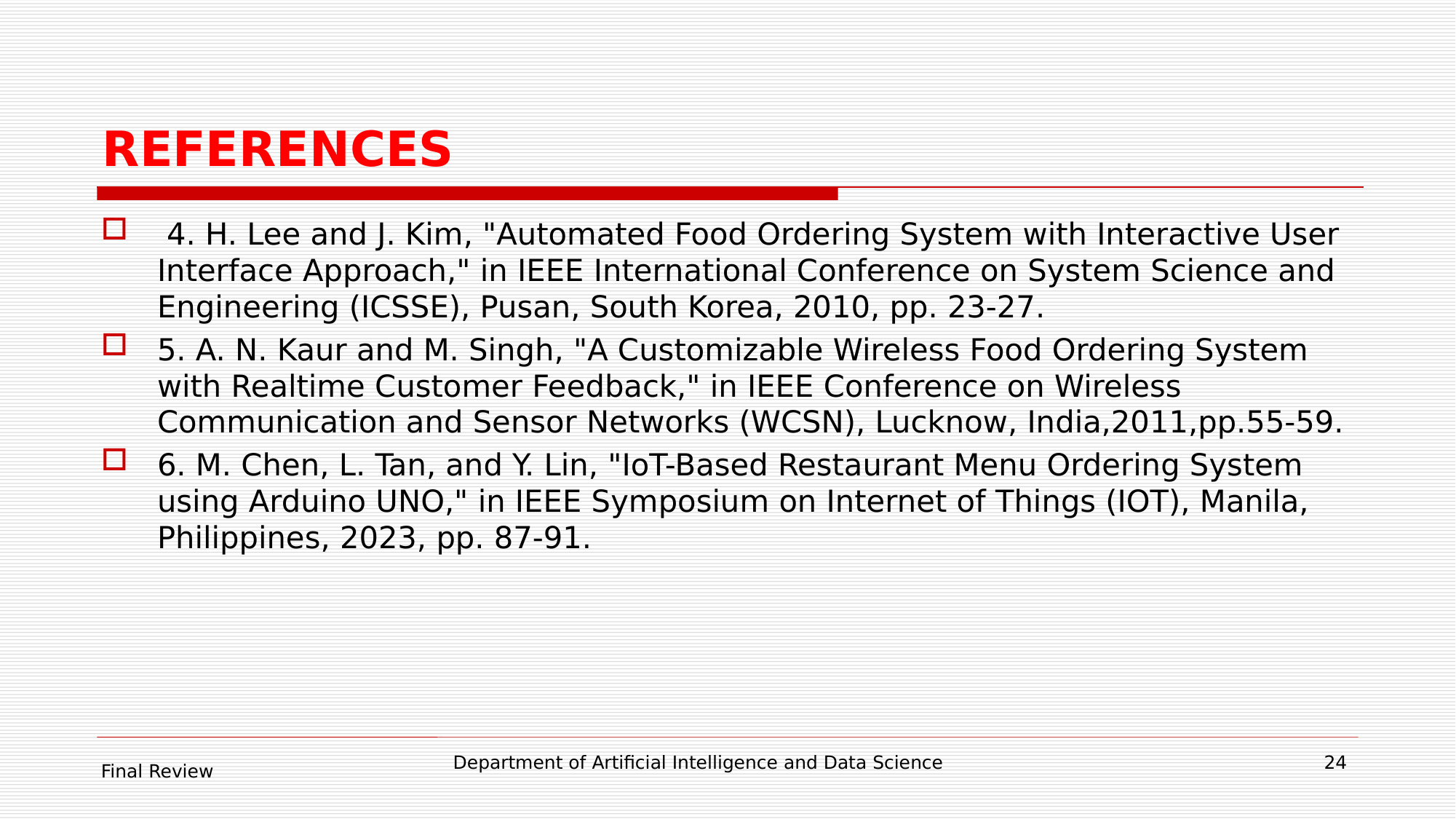

# REFERENCES
 4. H. Lee and J. Kim, "Automated Food Ordering System with Interactive User Interface Approach," in IEEE International Conference on System Science and Engineering (ICSSE), Pusan, South Korea, 2010, pp. 23-27.
5. A. N. Kaur and M. Singh, "A Customizable Wireless Food Ordering System with Realtime Customer Feedback," in IEEE Conference on Wireless Communication and Sensor Networks (WCSN), Lucknow, India,2011,pp.55-59.
6. M. Chen, L. Tan, and Y. Lin, "IoT-Based Restaurant Menu Ordering System using Arduino UNO," in IEEE Symposium on Internet of Things (IOT), Manila, Philippines, 2023, pp. 87-91.
Department of Artificial Intelligence and Data Science
24
Final Review